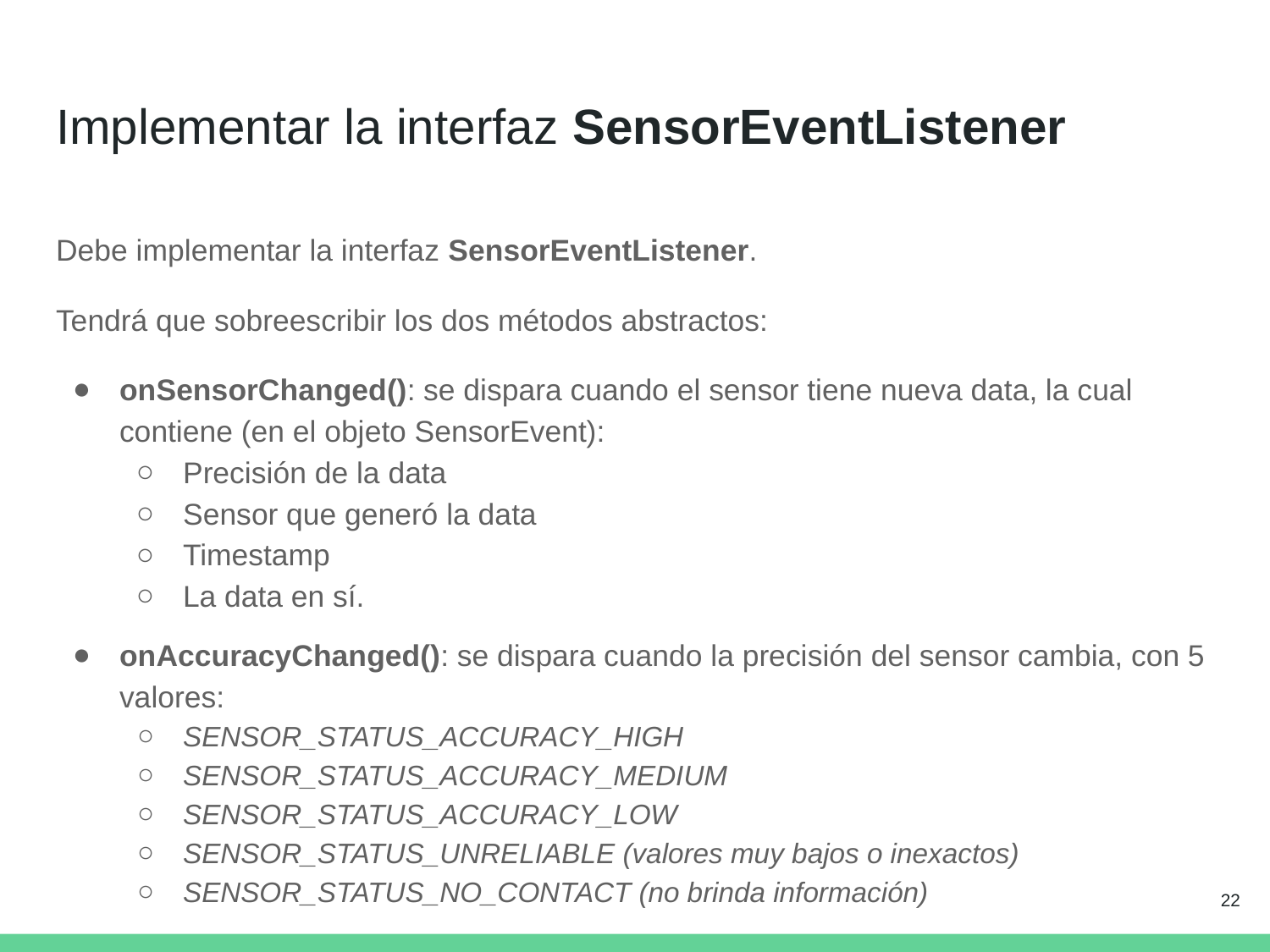

# Implementar la interfaz SensorEventListener
Debe implementar la interfaz SensorEventListener.
Tendrá que sobreescribir los dos métodos abstractos:
onSensorChanged(): se dispara cuando el sensor tiene nueva data, la cual contiene (en el objeto SensorEvent):
Precisión de la data
Sensor que generó la data
Timestamp
La data en sí.
onAccuracyChanged(): se dispara cuando la precisión del sensor cambia, con 5 valores:
SENSOR_STATUS_ACCURACY_HIGH
SENSOR_STATUS_ACCURACY_MEDIUM
SENSOR_STATUS_ACCURACY_LOW
SENSOR_STATUS_UNRELIABLE (valores muy bajos o inexactos)
SENSOR_STATUS_NO_CONTACT (no brinda información)
22